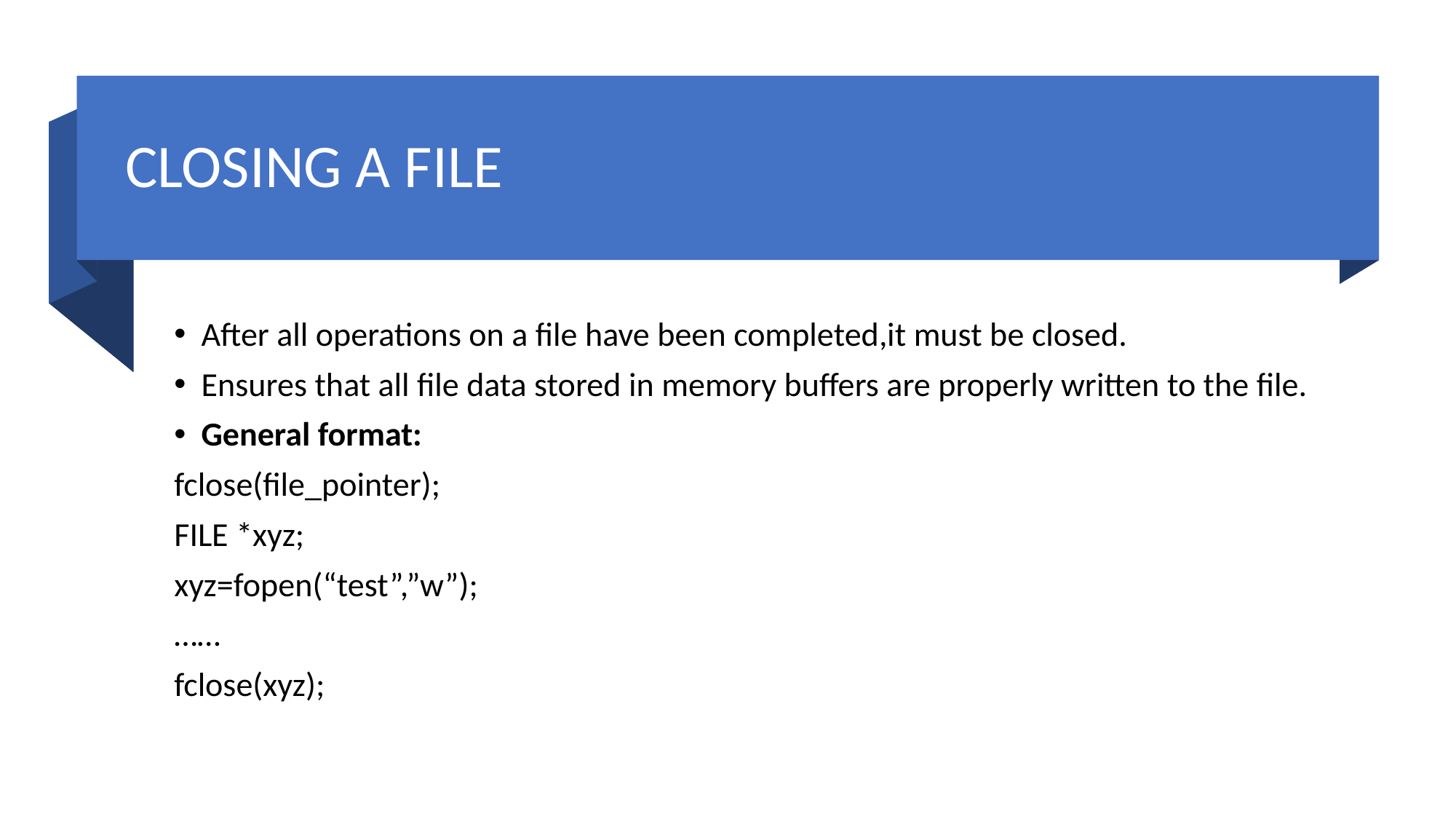

# CLOSING A FILE

After all operations on a file have been completed,it must be closed.
Ensures that all file data stored in memory buffers are properly written to the file.
General format:
fclose(file_pointer);
FILE *xyz;
xyz=fopen(“test”,”w”);
……
fclose(xyz);